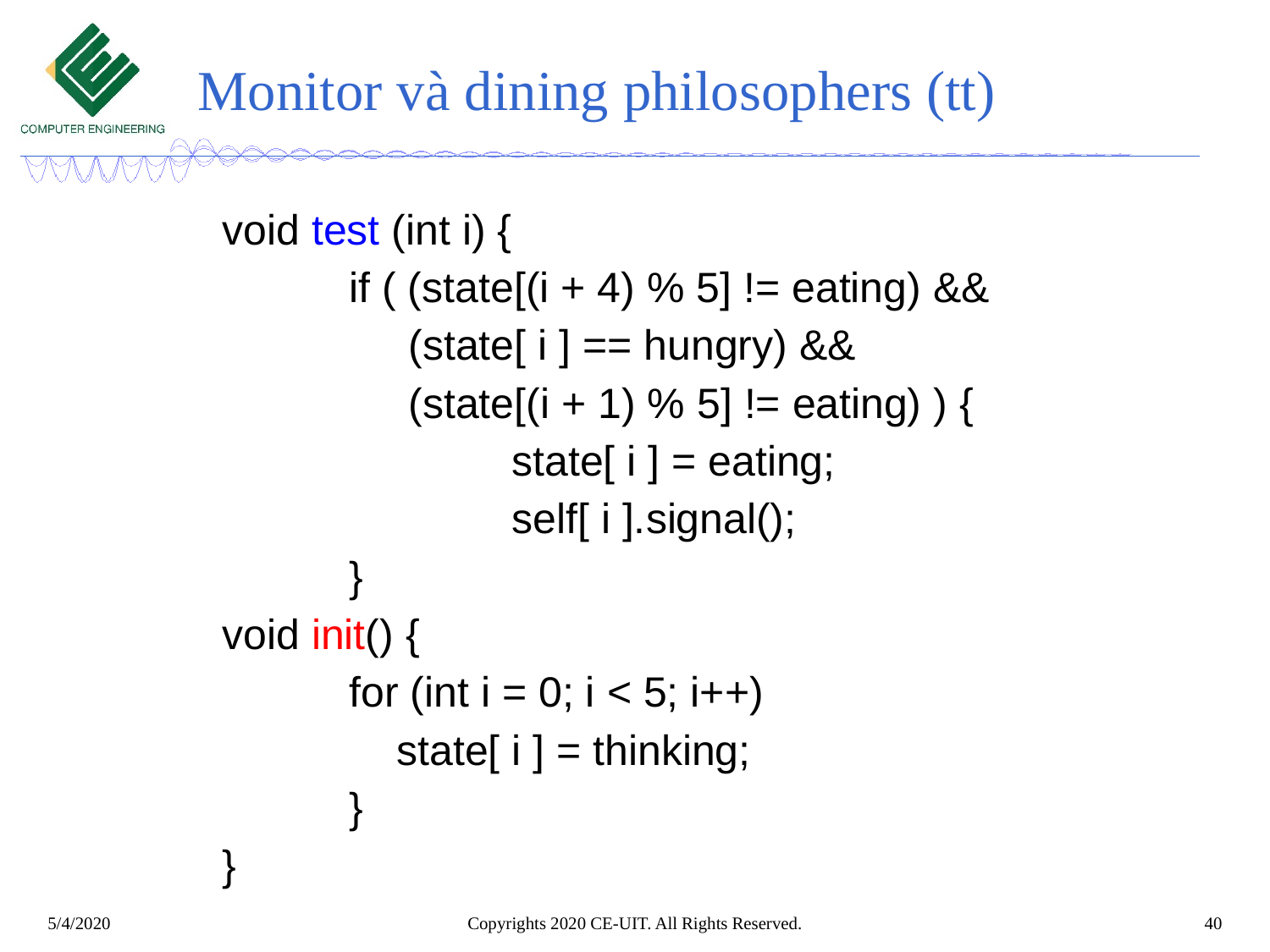

# Monitor và dining philosophers (tt)
		void test (int i) {
			if ( (state[(i + 4) % 5] != eating) &&
		  	     (state[ i ] == hungry) &&
		     	     (state[(i + 1) % 5] != eating) ) {
				   state[ i ] = eating;
				   self[ i ].signal();
			}
		void init() {
			for (int i = 0; i < 5; i++)
			    state[ i ] = thinking;
			}
		}
Copyrights 2020 CE-UIT. All Rights Reserved.
40
5/4/2020